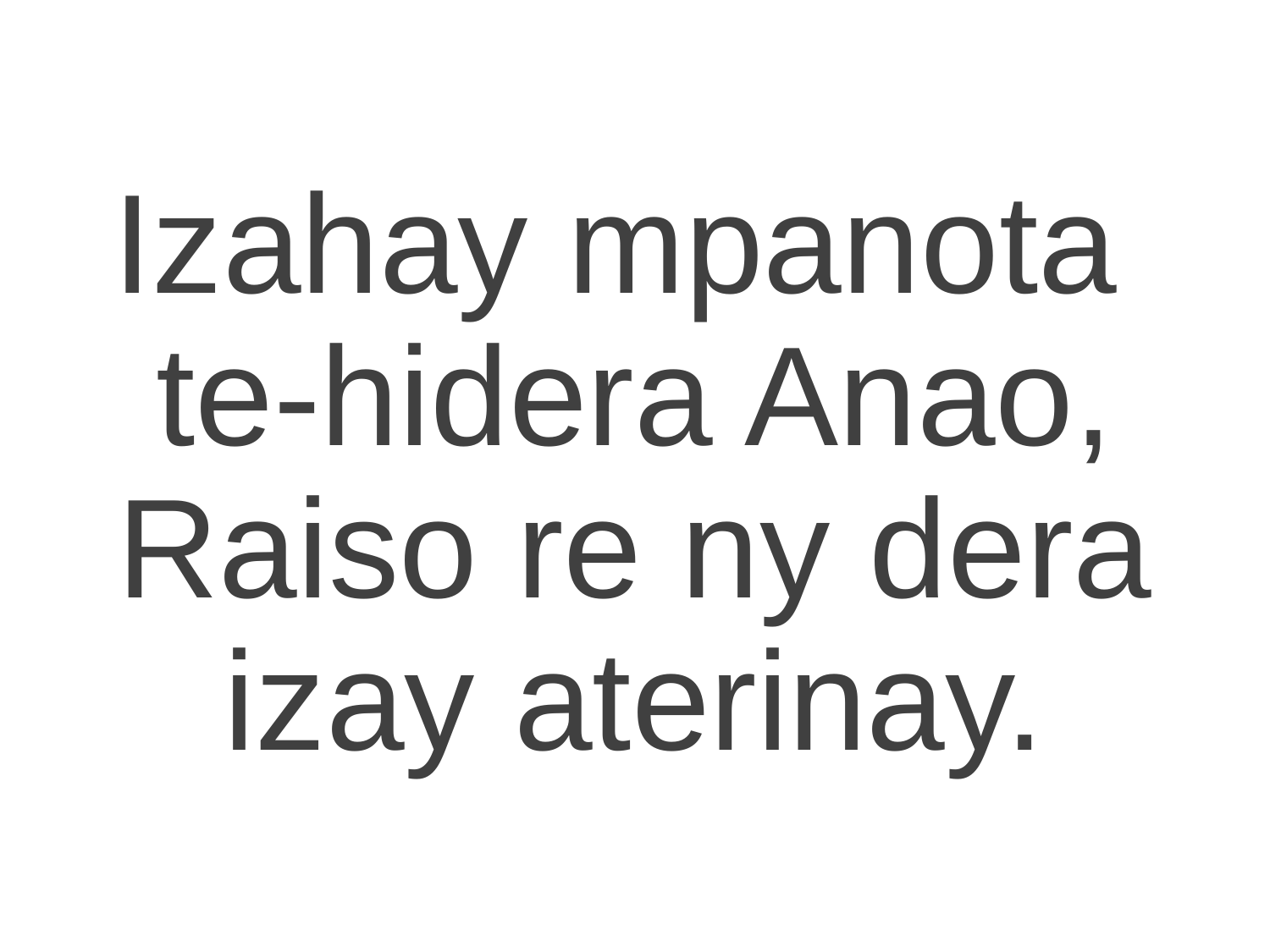

Izahay mpanota
te-hidera Anao,
Raiso re ny dera izay aterinay.